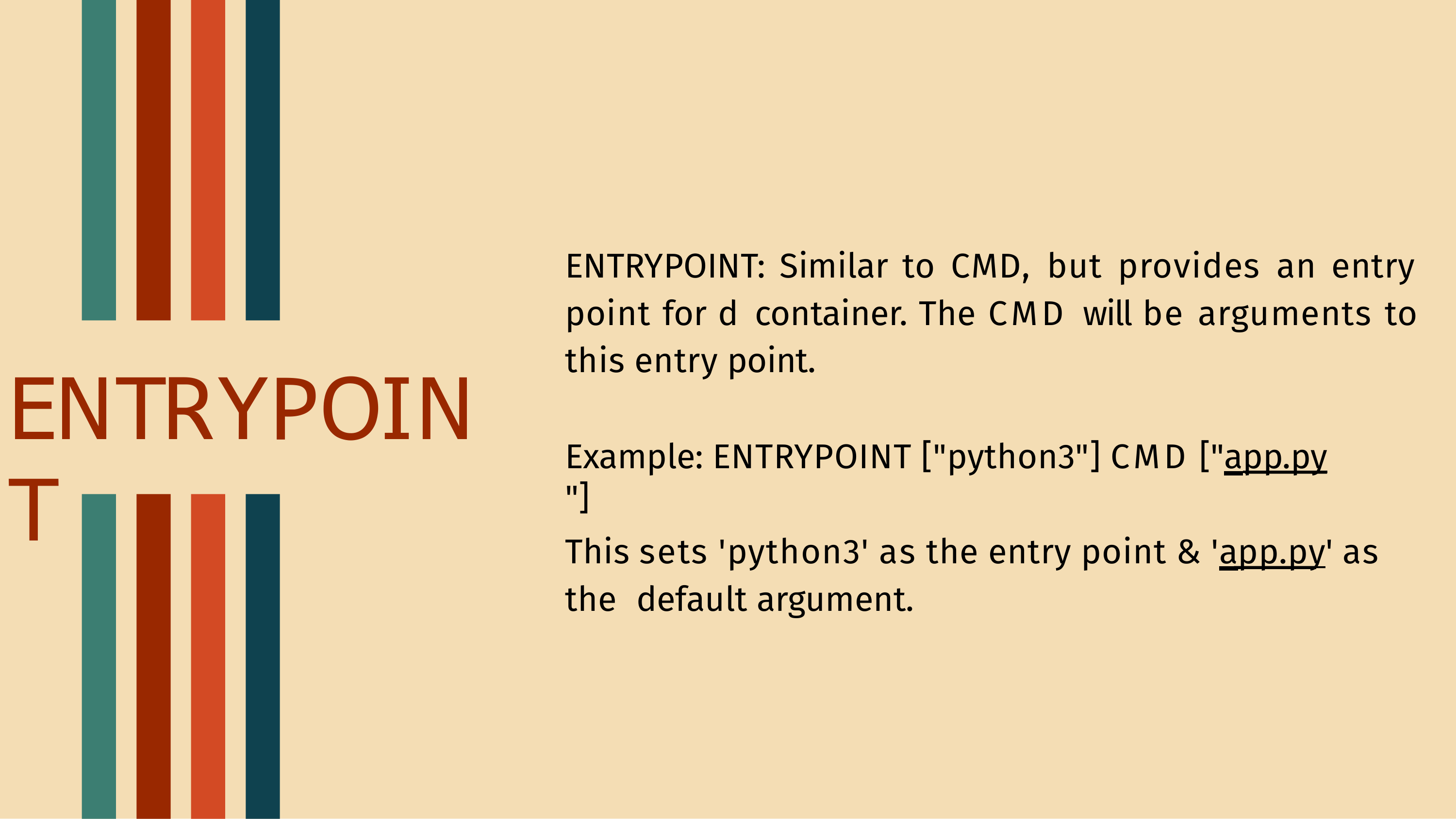

# ENTRYPOINT: Similar to CMD, but provides an entry  point for d container. The CMD will be arguments to  this entry point.
ENTRYPOINT
Example: ENTRYPOINT ["python3"] CMD ["app.py"]

This sets 'python3' as the entry point & 'app.py' as the  default argument.